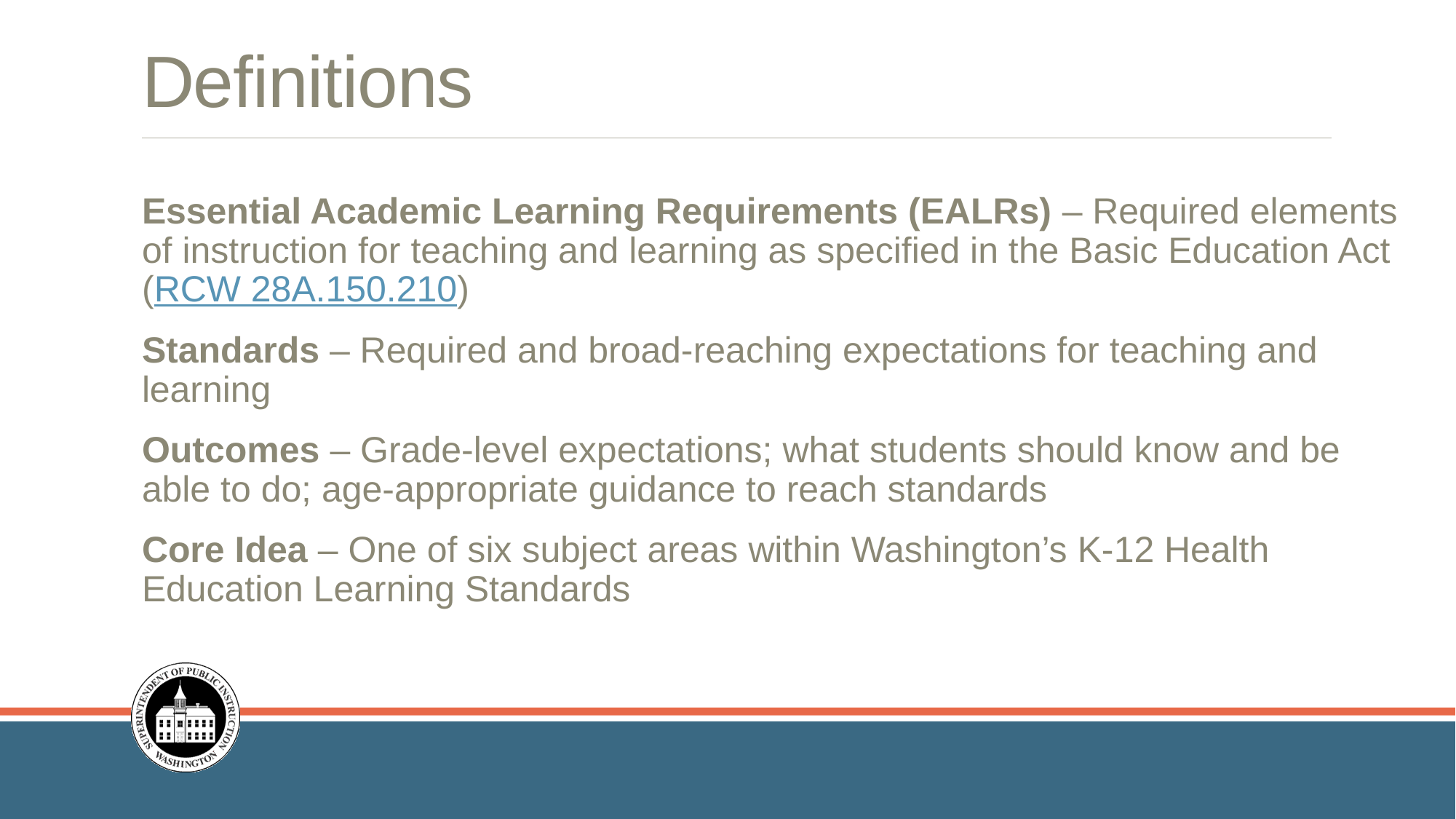

# Definitions
Essential Academic Learning Requirements (EALRs) – Required elements of instruction for teaching and learning as specified in the Basic Education Act (RCW 28A.150.210)
Standards – Required and broad-reaching expectations for teaching and learning
Outcomes – Grade-level expectations; what students should know and be able to do; age-appropriate guidance to reach standards
Core Idea – One of six subject areas within Washington’s K-12 Health Education Learning Standards